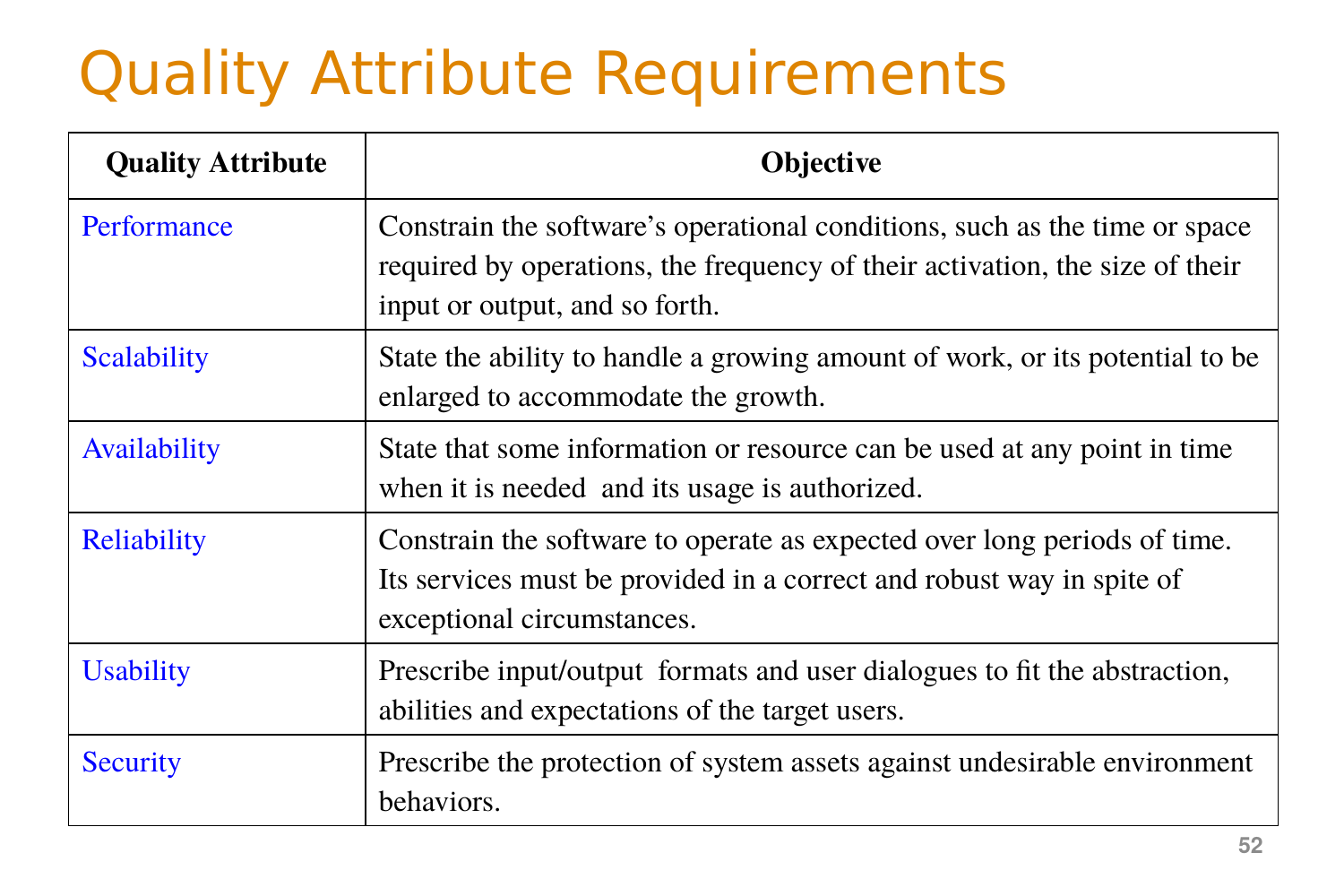

# Quality Attribute Requirements
| Quality Attribute | Objective |
| --- | --- |
| Performance | Constrain the software’s operational conditions, such as the time or space required by operations, the frequency of their activation, the size of their input or output, and so forth. |
| Scalability | State the ability to handle a growing amount of work, or its potential to be enlarged to accommodate the growth. |
| Availability | State that some information or resource can be used at any point in time when it is needed and its usage is authorized. |
| Reliability | Constrain the software to operate as expected over long periods of time. Its services must be provided in a correct and robust way in spite of exceptional circumstances. |
| Usability | Prescribe input/output formats and user dialogues to fit the abstraction, abilities and expectations of the target users. |
| Security | Prescribe the protection of system assets against undesirable environment behaviors. |
52